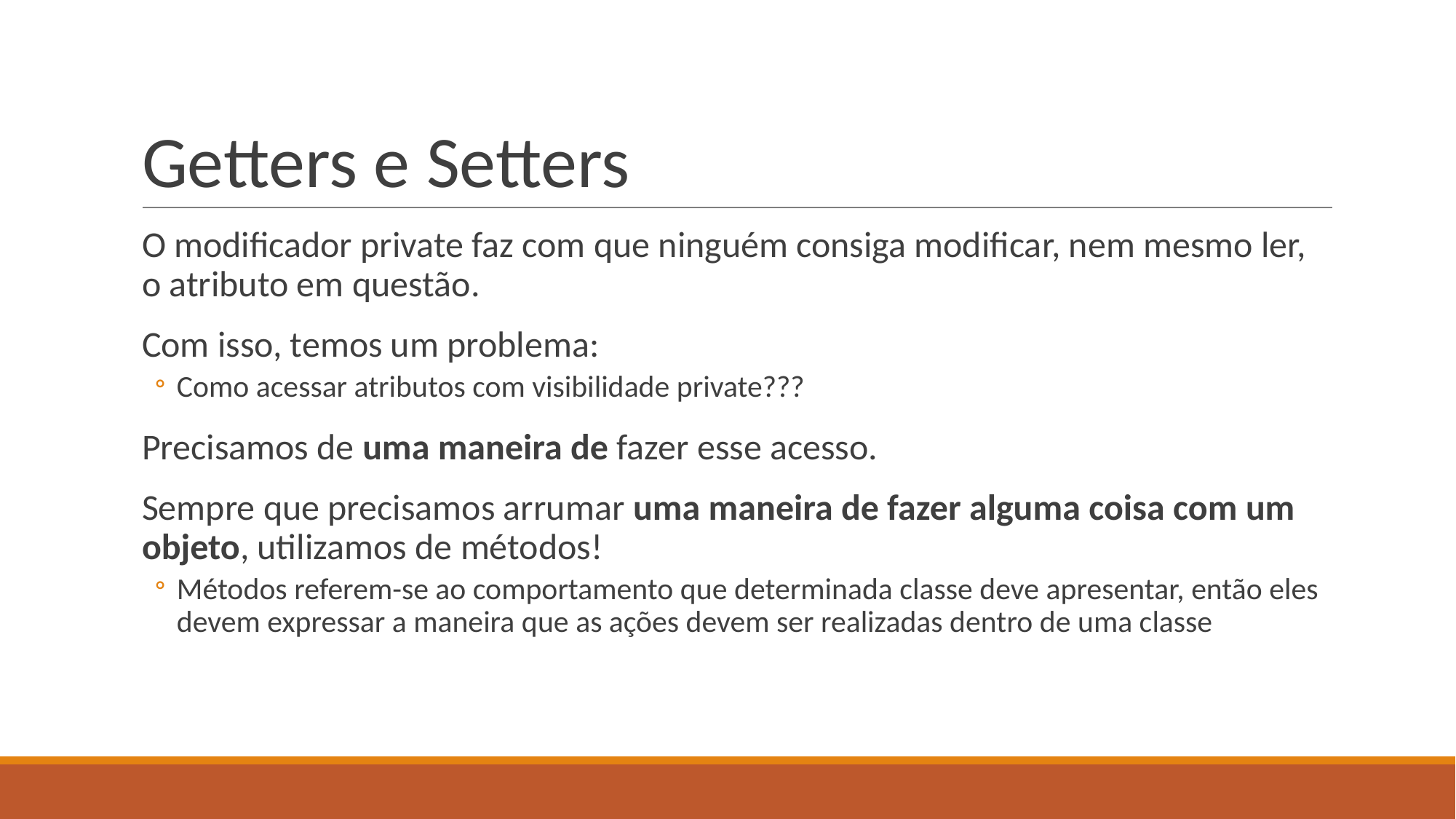

# Getters e Setters
O modificador private faz com que ninguém consiga modificar, nem mesmo ler, o atributo em questão.
Com isso, temos um problema:
Como acessar atributos com visibilidade private???
Precisamos de uma maneira de fazer esse acesso.
Sempre que precisamos arrumar uma maneira de fazer alguma coisa com um objeto, utilizamos de métodos!
Métodos referem-se ao comportamento que determinada classe deve apresentar, então eles devem expressar a maneira que as ações devem ser realizadas dentro de uma classe